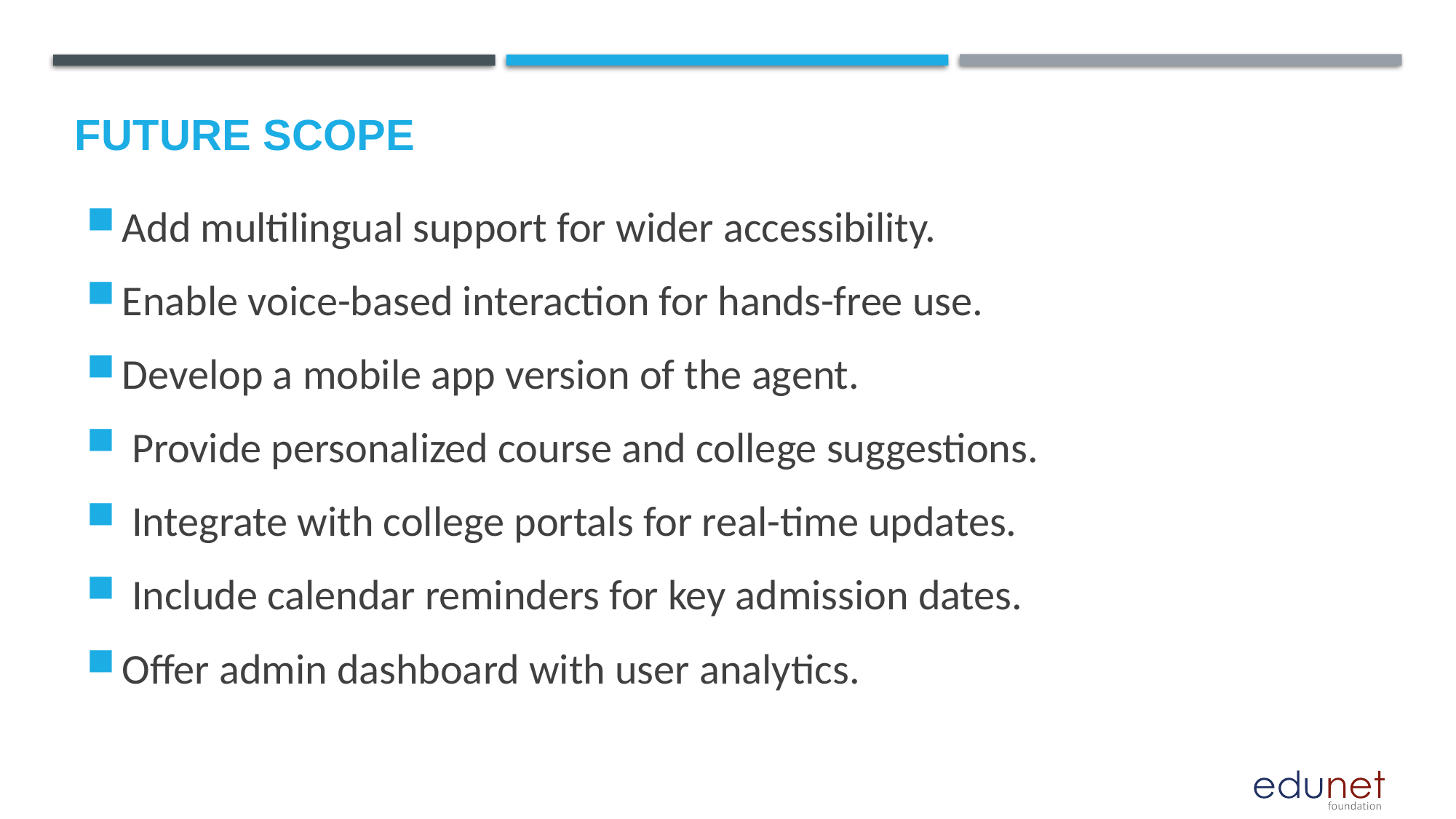

Future scope
Add multilingual support for wider accessibility.
Enable voice-based interaction for hands-free use.
Develop a mobile app version of the agent.
 Provide personalized course and college suggestions.
 Integrate with college portals for real-time updates.
 Include calendar reminders for key admission dates.
Offer admin dashboard with user analytics.